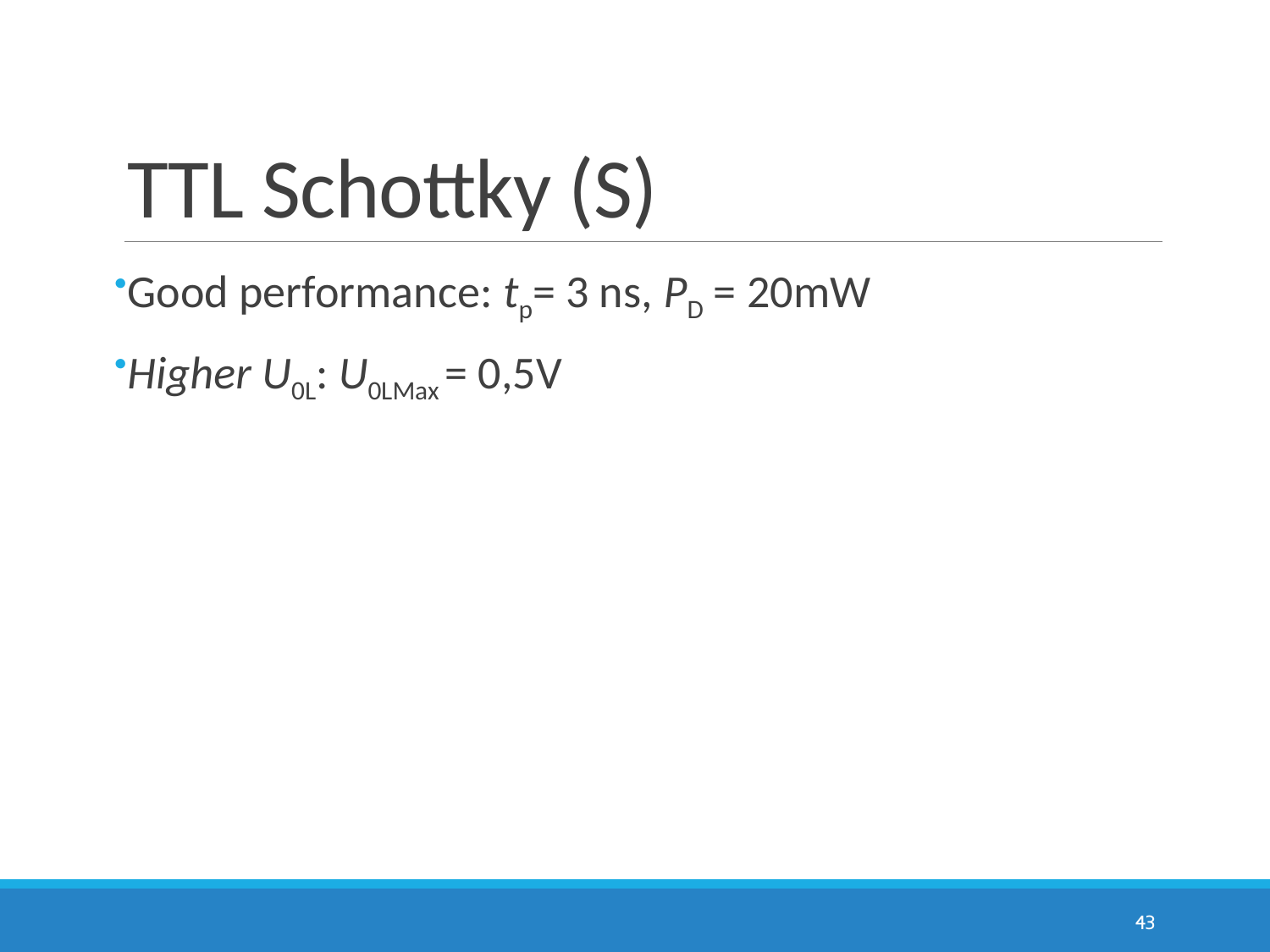

# TTL Schottky (S)
Good performance: tp= 3 ns, PD = 20mW
Higher U0L: U0LMax = 0,5V
43